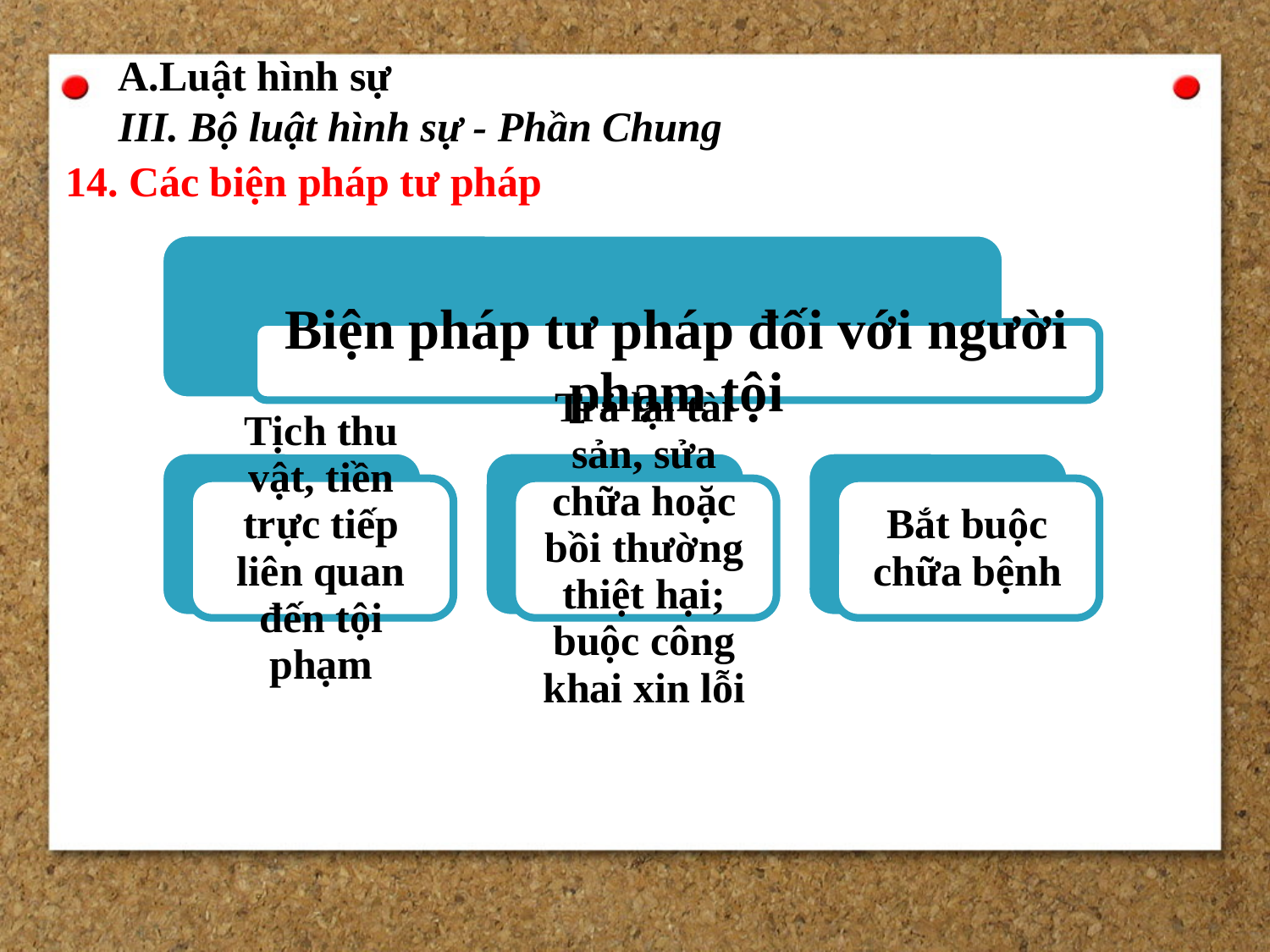

A.Luật hình sự
III. Bộ luật hình sự - Phần Chung

14. Các biện pháp tư pháp

Tịch thu vật, tiền trực tiếp liên quan đến tội phạm
Bắt buộc chữa bệnh